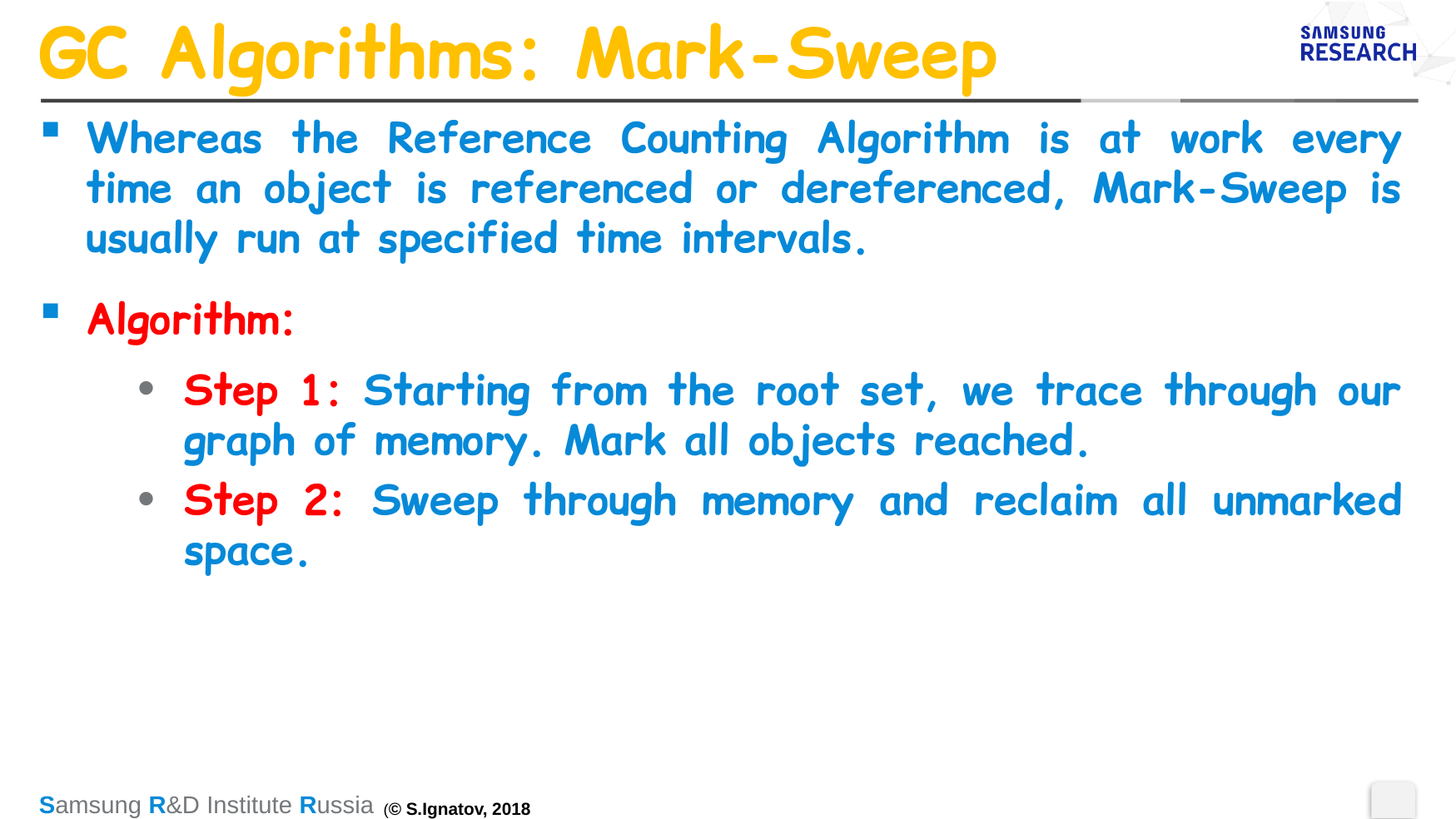

# GC Algorithms: Mark-Sweep
Whereas the Reference Counting Algorithm is at work every time an object is referenced or dereferenced, Mark-Sweep is usually run at specified time intervals.
Algorithm:
Step 1: Starting from the root set, we trace through our graph of memory. Mark all objects reached.
Step 2: Sweep through memory and reclaim all unmarked space.
(© S.Ignatov, 2018